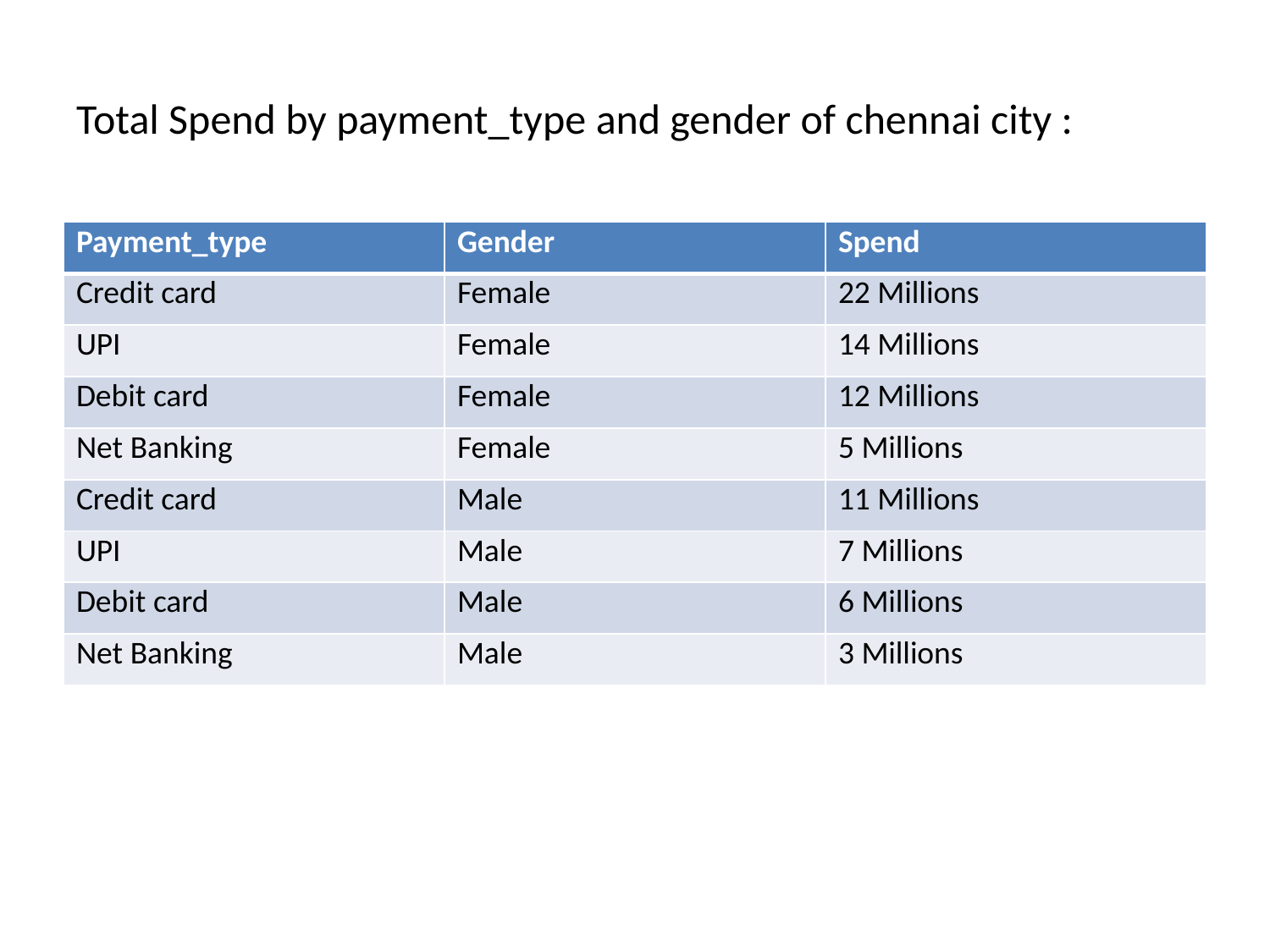

# Total Spend by payment_type and gender of chennai city :
| Payment\_type | Gender | Spend |
| --- | --- | --- |
| Credit card | Female | 22 Millions |
| UPI | Female | 14 Millions |
| Debit card | Female | 12 Millions |
| Net Banking | Female | 5 Millions |
| Credit card | Male | 11 Millions |
| UPI | Male | 7 Millions |
| Debit card | Male | 6 Millions |
| Net Banking | Male | 3 Millions |